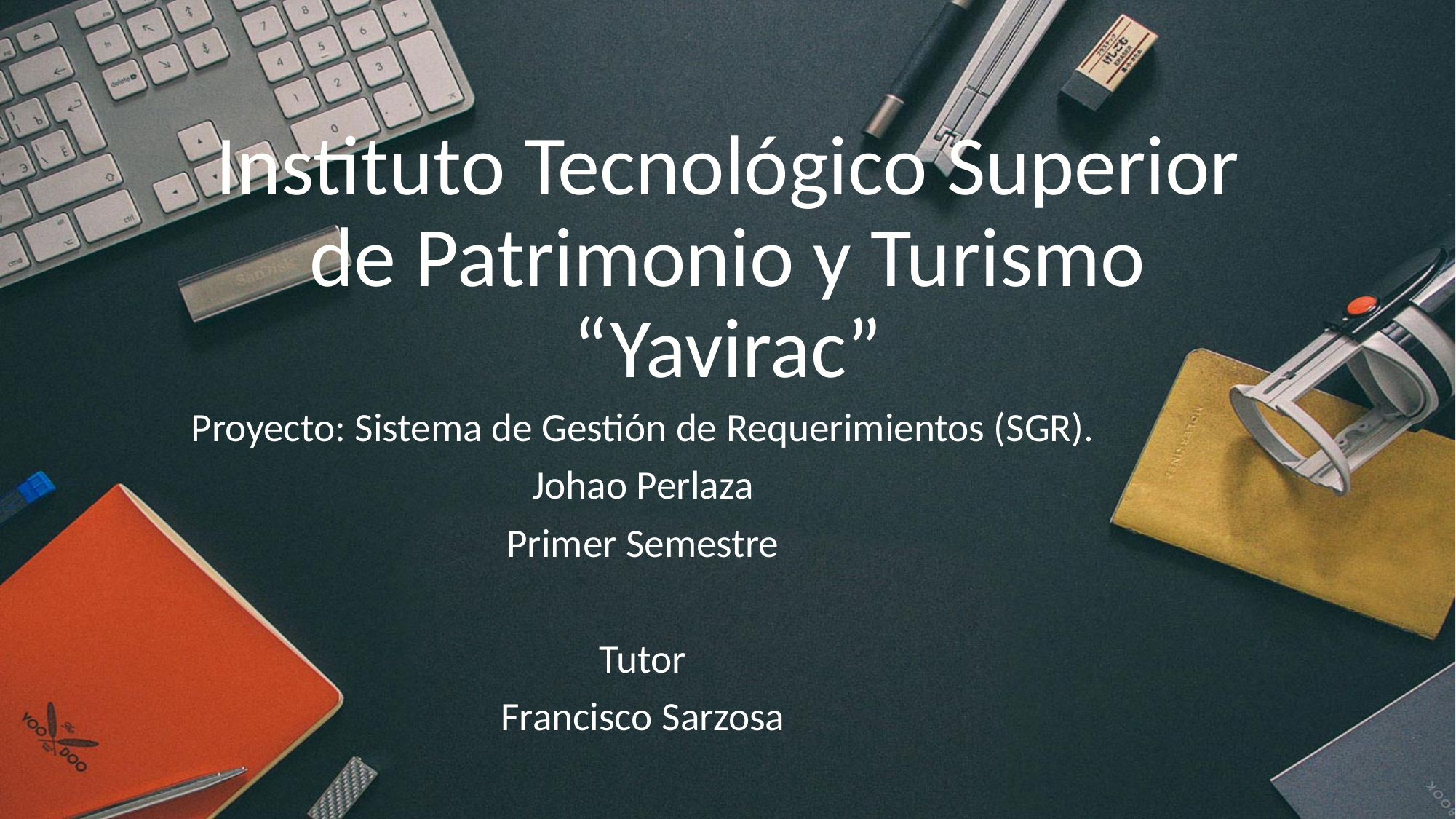

# Instituto Tecnológico Superior de Patrimonio y Turismo “Yavirac”
Proyecto: Sistema de Gestión de Requerimientos (SGR).
Johao Perlaza
Primer Semestre

Tutor
Francisco Sarzosa